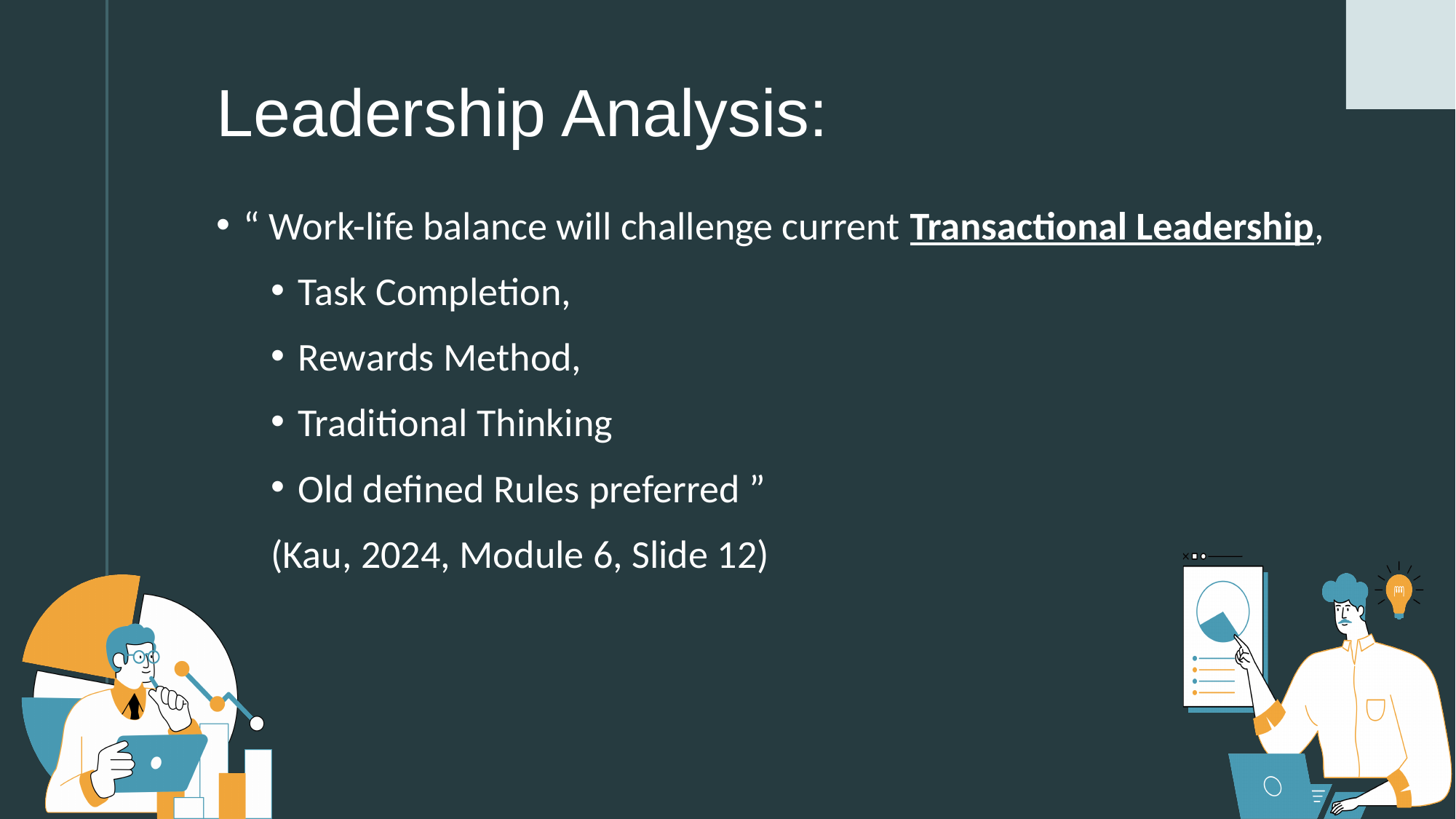

# Leadership Analysis:
“ Work-life balance will challenge current Transactional Leadership,
Task Completion,
Rewards Method,
Traditional Thinking
Old defined Rules preferred ”
(Kau, 2024, Module 6, Slide 12)

4